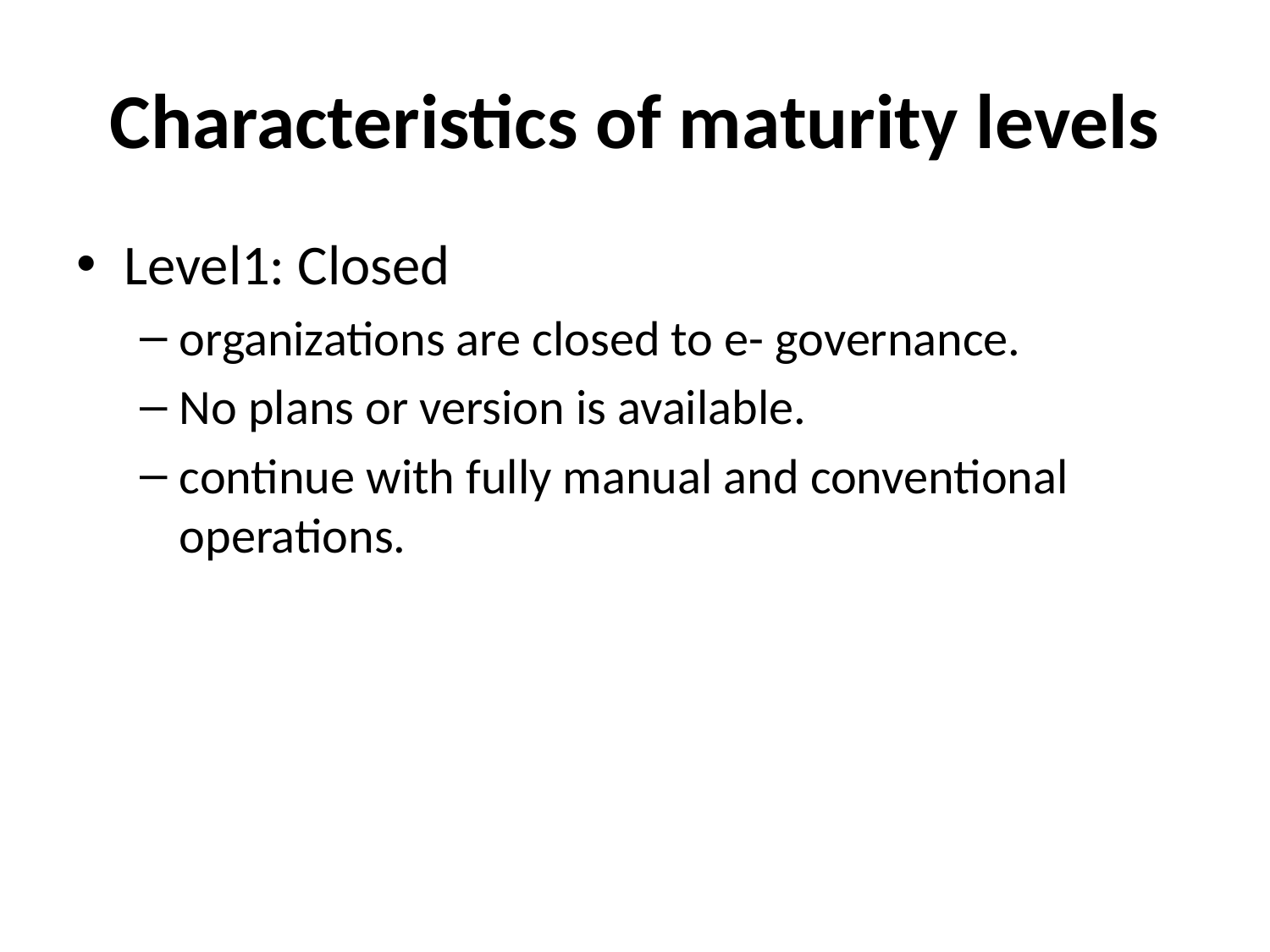

# Characteristics of maturity levels
Level1: Closed
organizations are closed to e- governance.
No plans or version is available.
continue with fully manual and conventional operations.